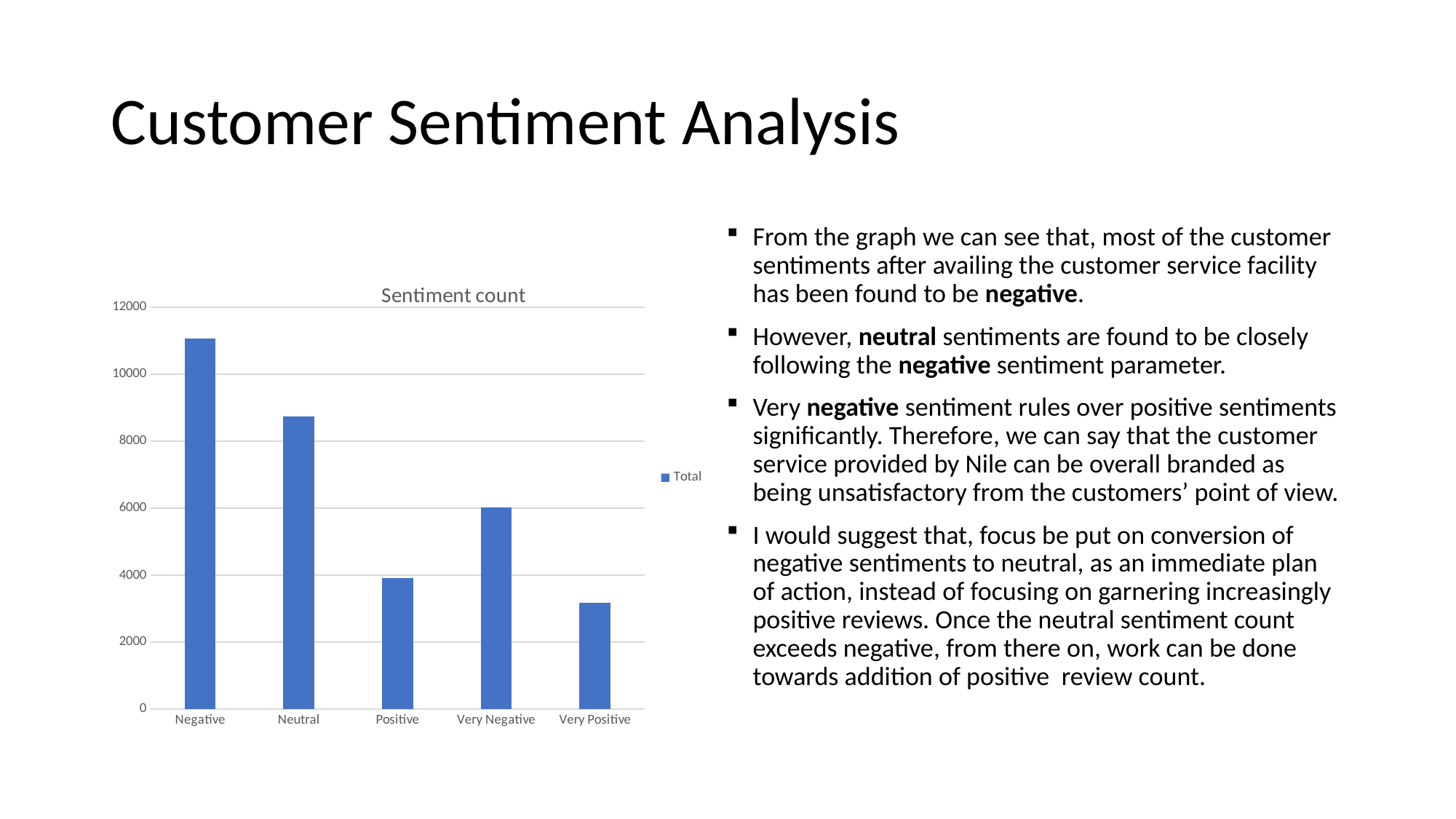

# Customer Sentiment Analysis

### Chart: Sentiment count

| Category | Total |
|---|---|
| Negative | 11063.0 |
| Neutral | 8754.0 |
| Positive | 3928.0 |
| Very Negative | 6026.0 |
| Very Positive | 3170.0 |
From the graph we can see that, most of the customer sentiments after availing the customer service facility has been found to be negative.
However, neutral sentiments are found to be closely following the negative sentiment parameter.
Very negative sentiment rules over positive sentiments significantly. Therefore, we can say that the customer service provided by Nile can be overall branded as being unsatisfactory from the customers’ point of view.
I would suggest that, focus be put on conversion of negative sentiments to neutral, as an immediate plan of action, instead of focusing on garnering increasingly positive reviews. Once the neutral sentiment count exceeds negative, from there on, work can be done towards addition of positive  review count.